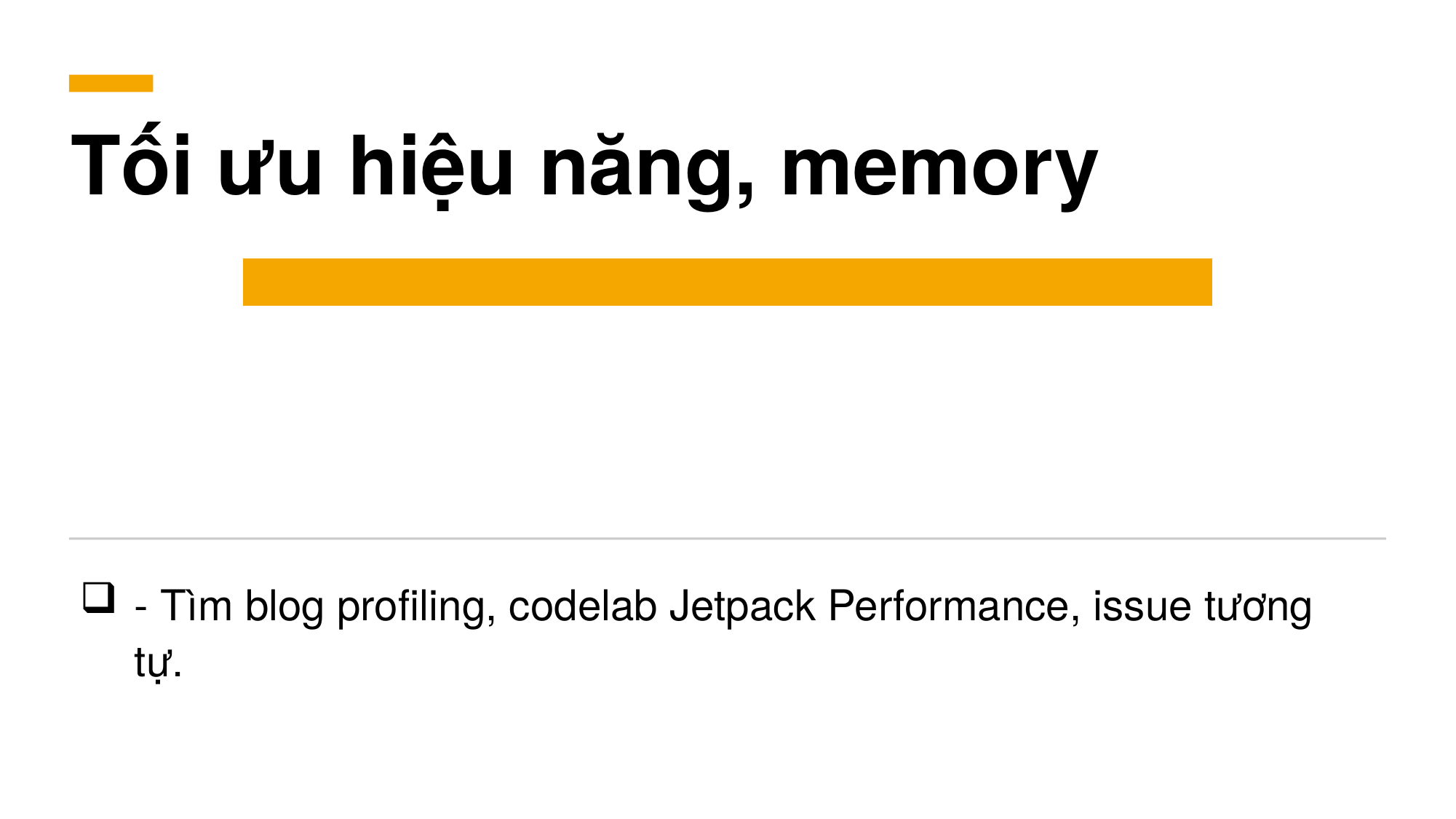

# Tối ưu hiệu năng, memory
|  |
| --- |
- Tìm blog profiling, codelab Jetpack Performance, issue tương tự.